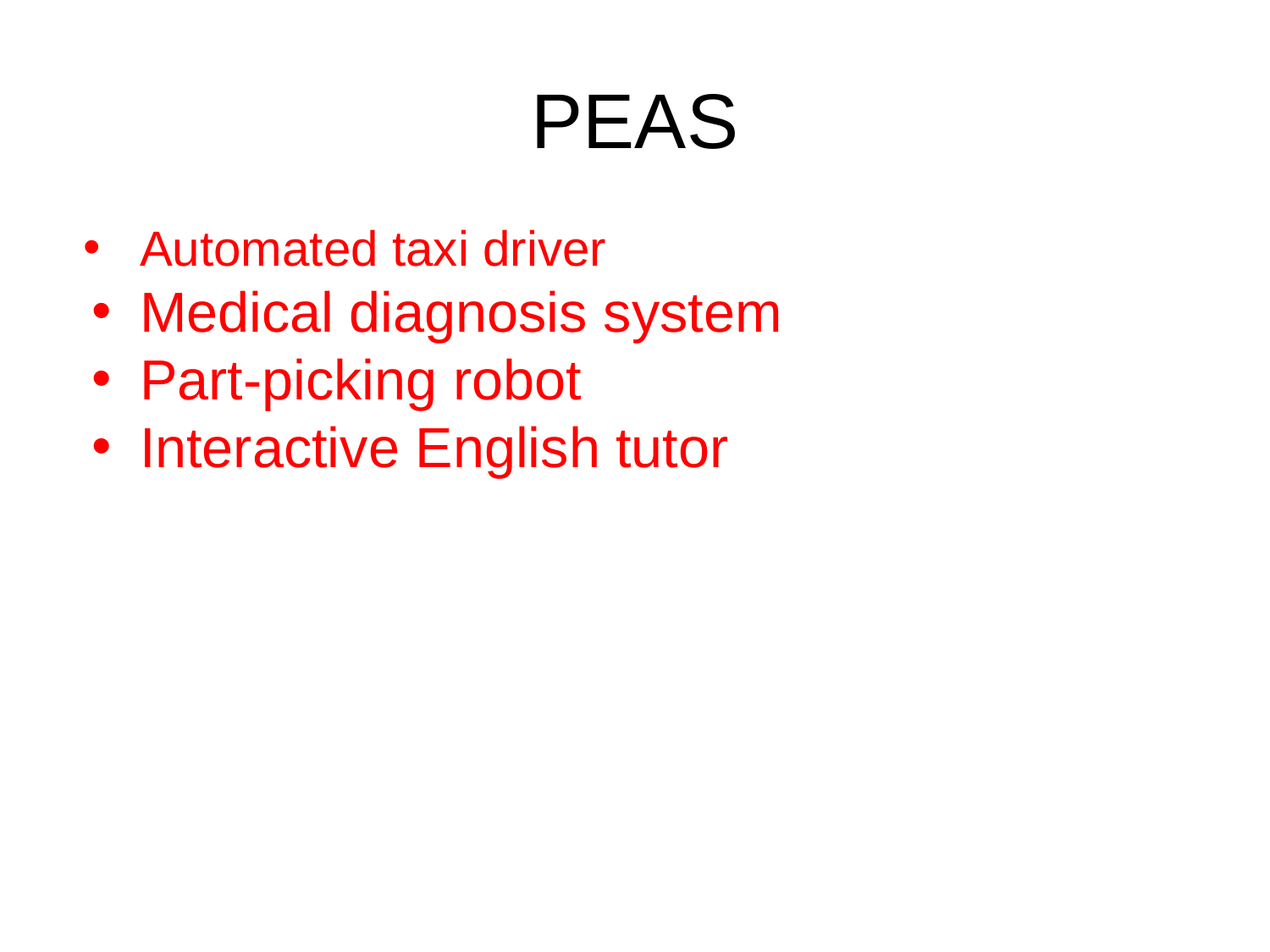

# PEAS
Automated taxi driver
Medical diagnosis system
Part-picking robot
Interactive English tutor